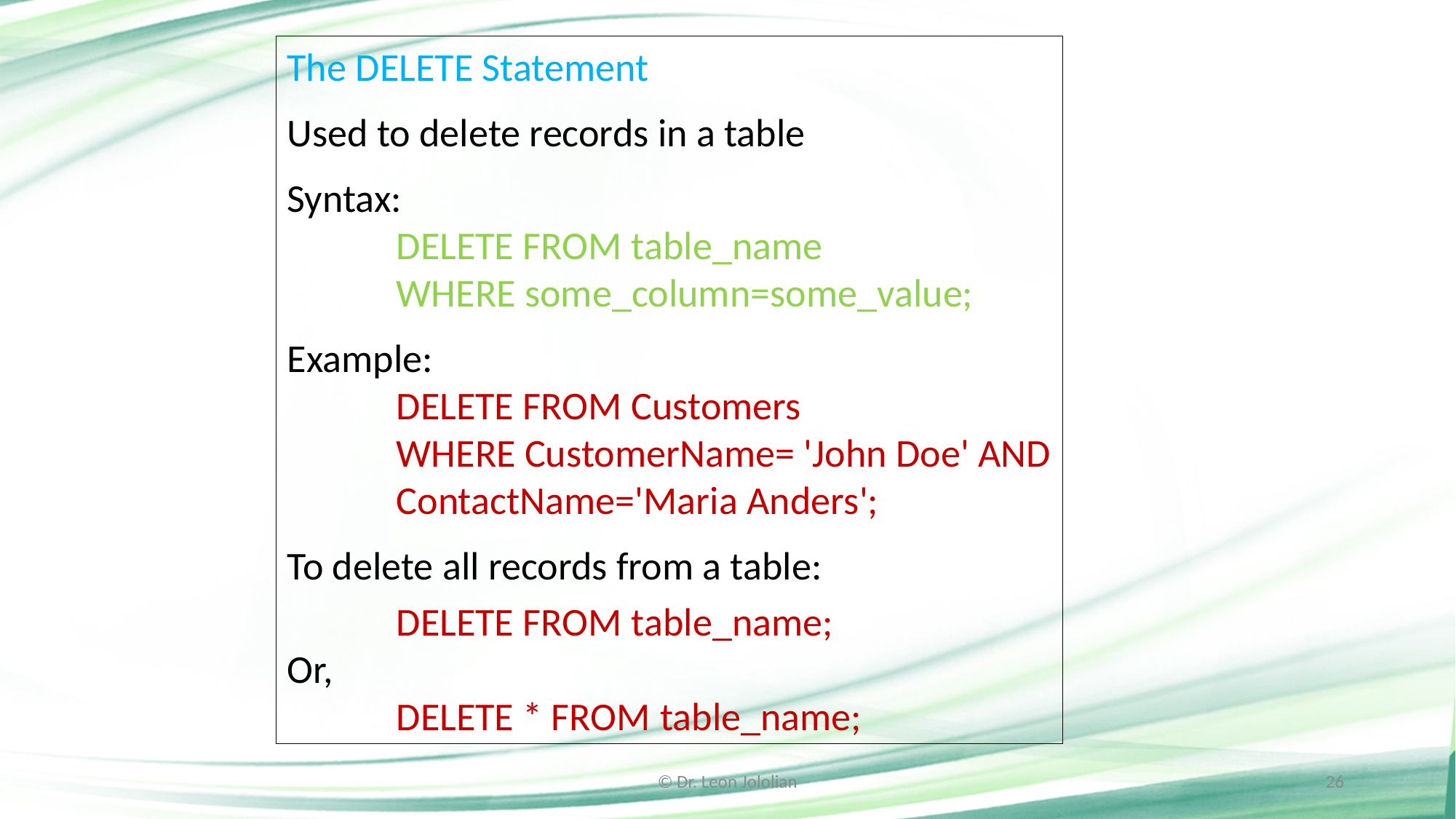

The DELETE Statement
Used to delete records in a table
Syntax:
	DELETE FROM table_name
	WHERE some_column=some_value;
Example:
	DELETE FROM Customers
	WHERE CustomerName= 'John Doe' AND
 	ContactName='Maria Anders';
To delete all records from a table:
	DELETE FROM table_name;
Or,
	DELETE * FROM table_name;
© Dr. Leon Jololian
26